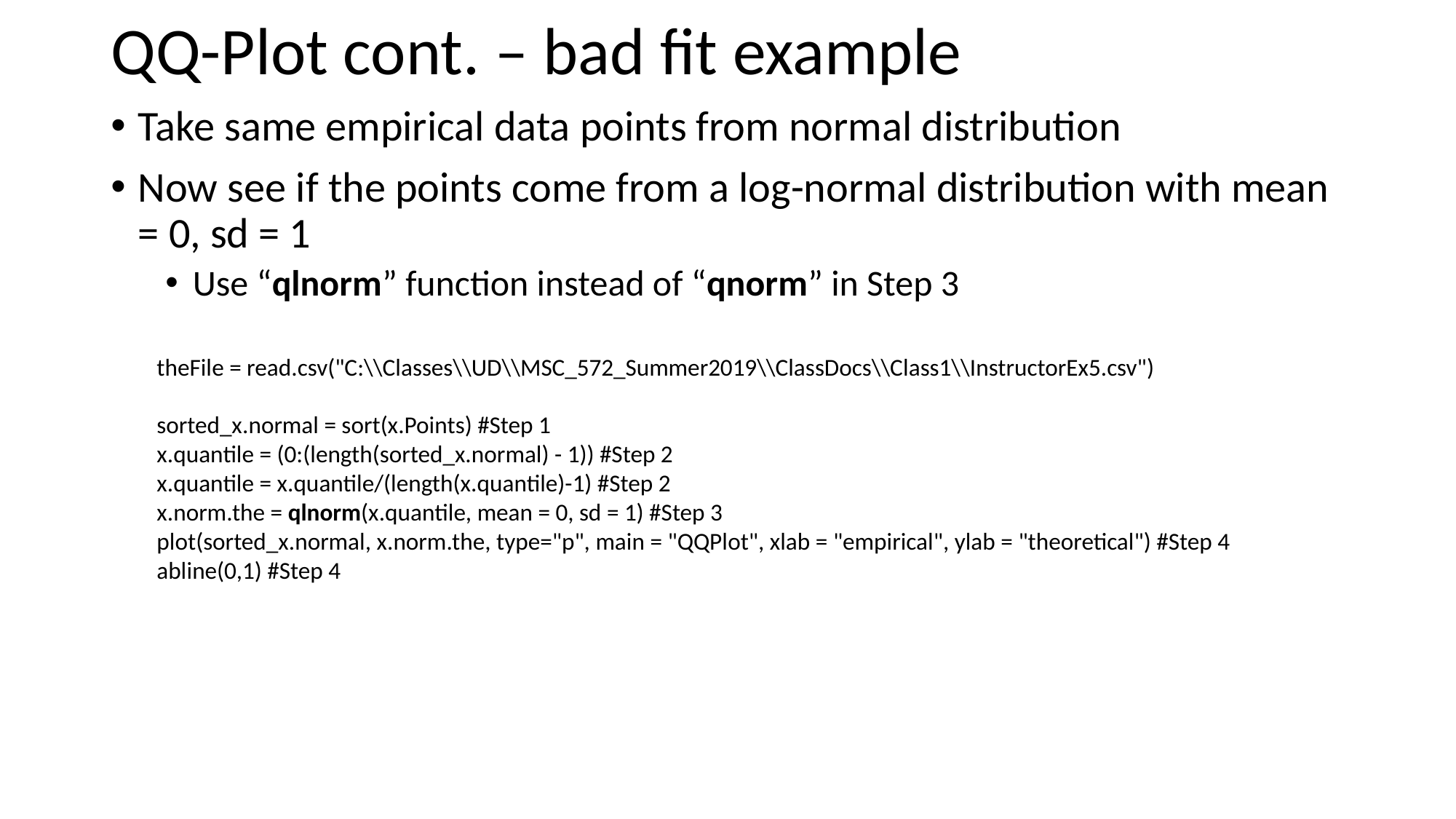

# QQ-Plot cont. – bad fit example
Take same empirical data points from normal distribution
Now see if the points come from a log-normal distribution with mean = 0, sd = 1
Use “qlnorm” function instead of “qnorm” in Step 3
theFile = read.csv("C:\\Classes\\UD\\MSC_572_Summer2019\\ClassDocs\\Class1\\InstructorEx5.csv")

sorted_x.normal = sort(x.Points) #Step 1
x.quantile = (0:(length(sorted_x.normal) - 1)) #Step 2
x.quantile = x.quantile/(length(x.quantile)-1) #Step 2
x.norm.the = qlnorm(x.quantile, mean = 0, sd = 1) #Step 3
plot(sorted_x.normal, x.norm.the, type="p", main = "QQPlot", xlab = "empirical", ylab = "theoretical") #Step 4
abline(0,1) #Step 4